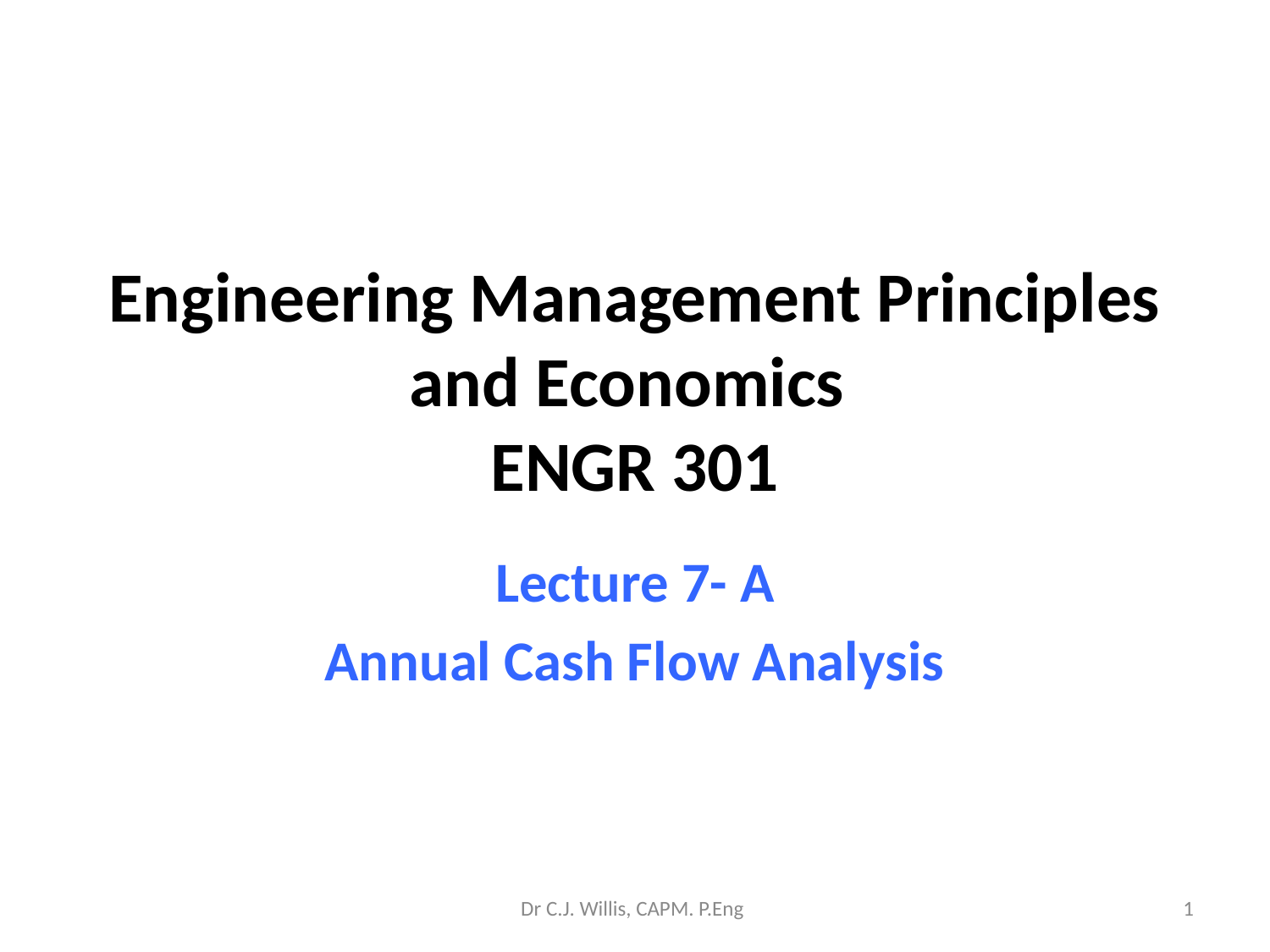

# Engineering Management Principles and Economics ENGR 301
Lecture 7- A
Annual Cash Flow Analysis
Dr C.J. Willis, CAPM. P.Eng
1